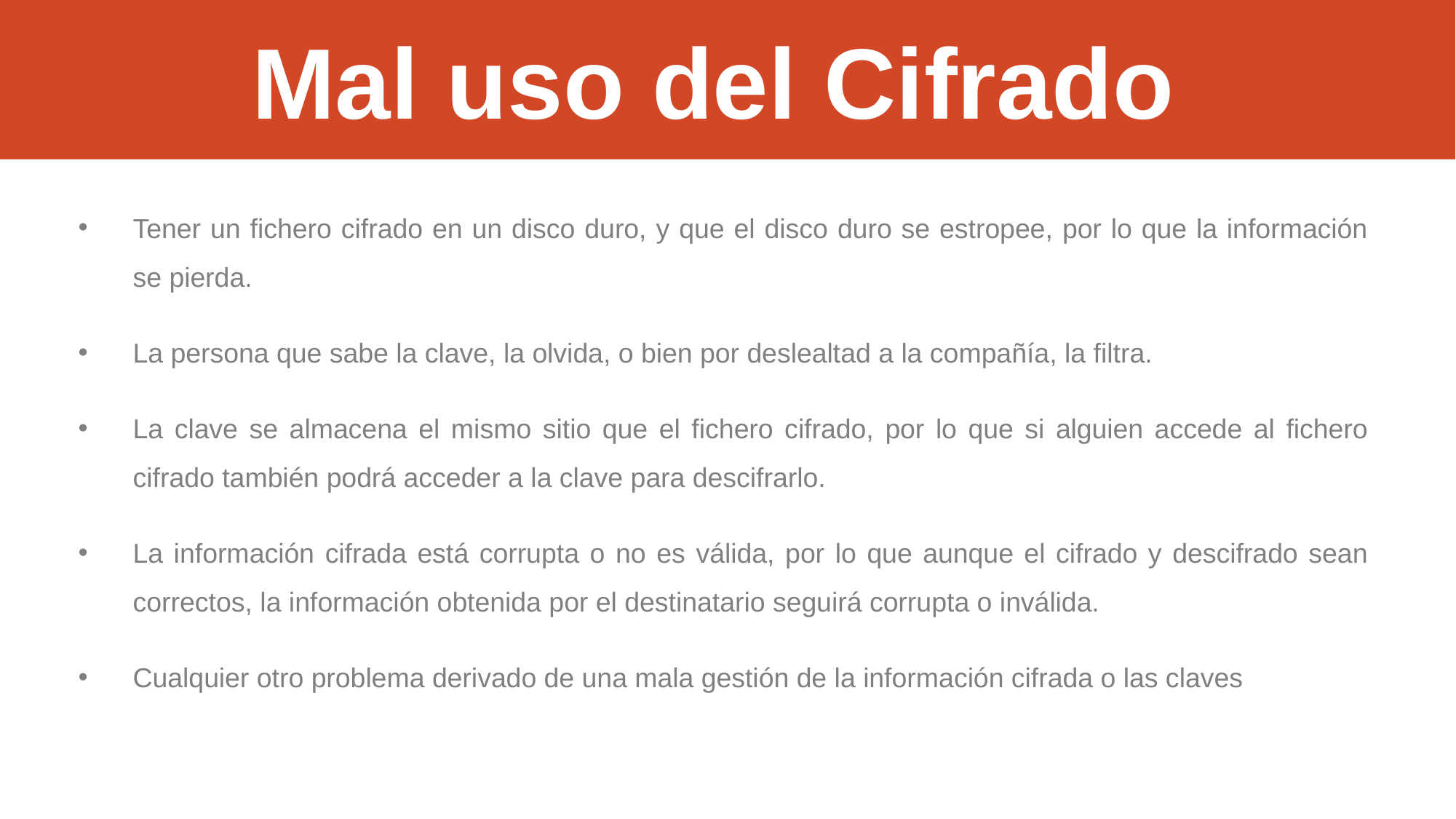

# Mal uso del Cifrado
Tener un fichero cifrado en un disco duro, y que el disco duro se estropee, por lo que la información se pierda.
La persona que sabe la clave, la olvida, o bien por deslealtad a la compañía, la filtra.
La clave se almacena el mismo sitio que el fichero cifrado, por lo que si alguien accede al fichero cifrado también podrá acceder a la clave para descifrarlo.
La información cifrada está corrupta o no es válida, por lo que aunque el cifrado y descifrado sean correctos, la información obtenida por el destinatario seguirá corrupta o inválida.
Cualquier otro problema derivado de una mala gestión de la información cifrada o las claves